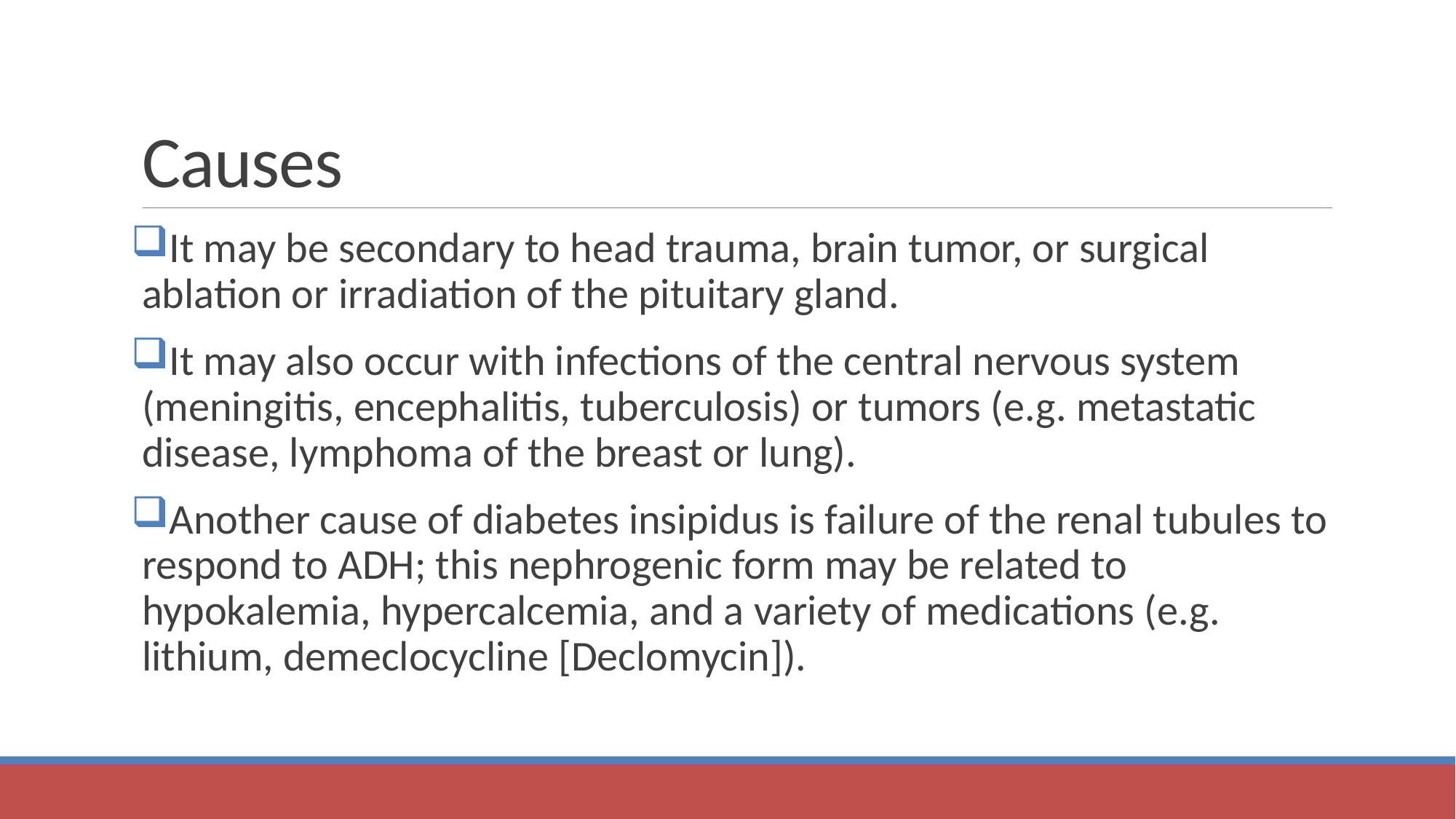

# Causes
It may be secondary to head trauma, brain tumor, or surgical ablation or irradiation of the pituitary gland.
It may also occur with infections of the central nervous system (meningitis, encephalitis, tuberculosis) or tumors (e.g. metastatic disease, lymphoma of the breast or lung).
Another cause of diabetes insipidus is failure of the renal tubules to respond to ADH; this nephrogenic form may be related to hypokalemia, hypercalcemia, and a variety of medications (e.g. lithium, demeclocycline [Declomycin]).